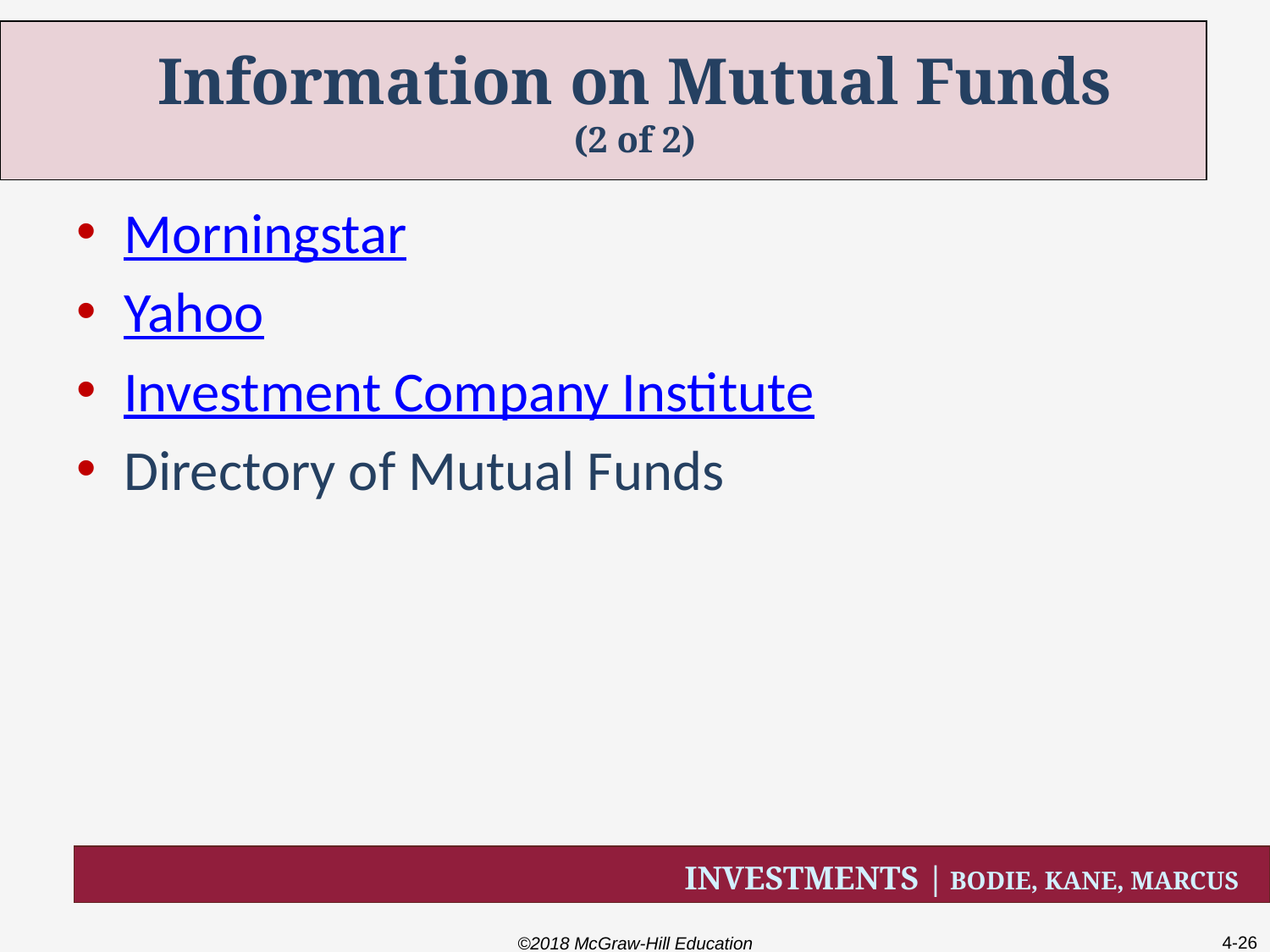

# Information on Mutual Funds (2 of 2)
Morningstar
Yahoo
Investment Company Institute
Directory of Mutual Funds
©2018 McGraw-Hill Education
4-26